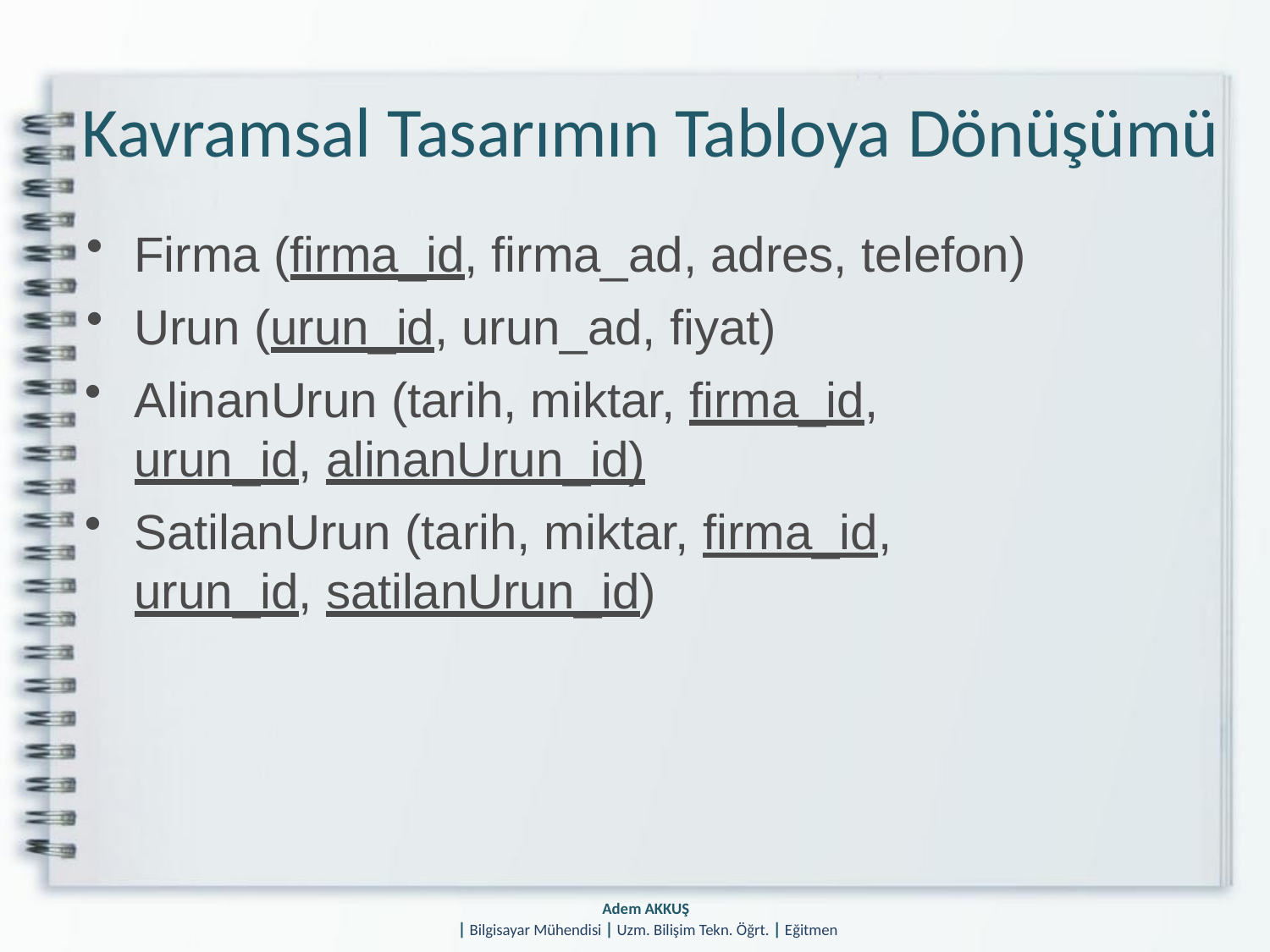

Kavramsal Tasarımın Tabloya Dönüşümü
Firma (firma_id, firma_ad, adres, telefon)
Urun (urun_id, urun_ad, fiyat)
AlinanUrun (tarih, miktar, firma_id,  urun_id, alinanUrun_id)
SatilanUrun (tarih, miktar, firma_id,  urun_id, satilanUrun_id)
Adem AKKUŞ
| Bilgisayar Mühendisi | Uzm. Bilişim Tekn. Öğrt. | Eğitmen